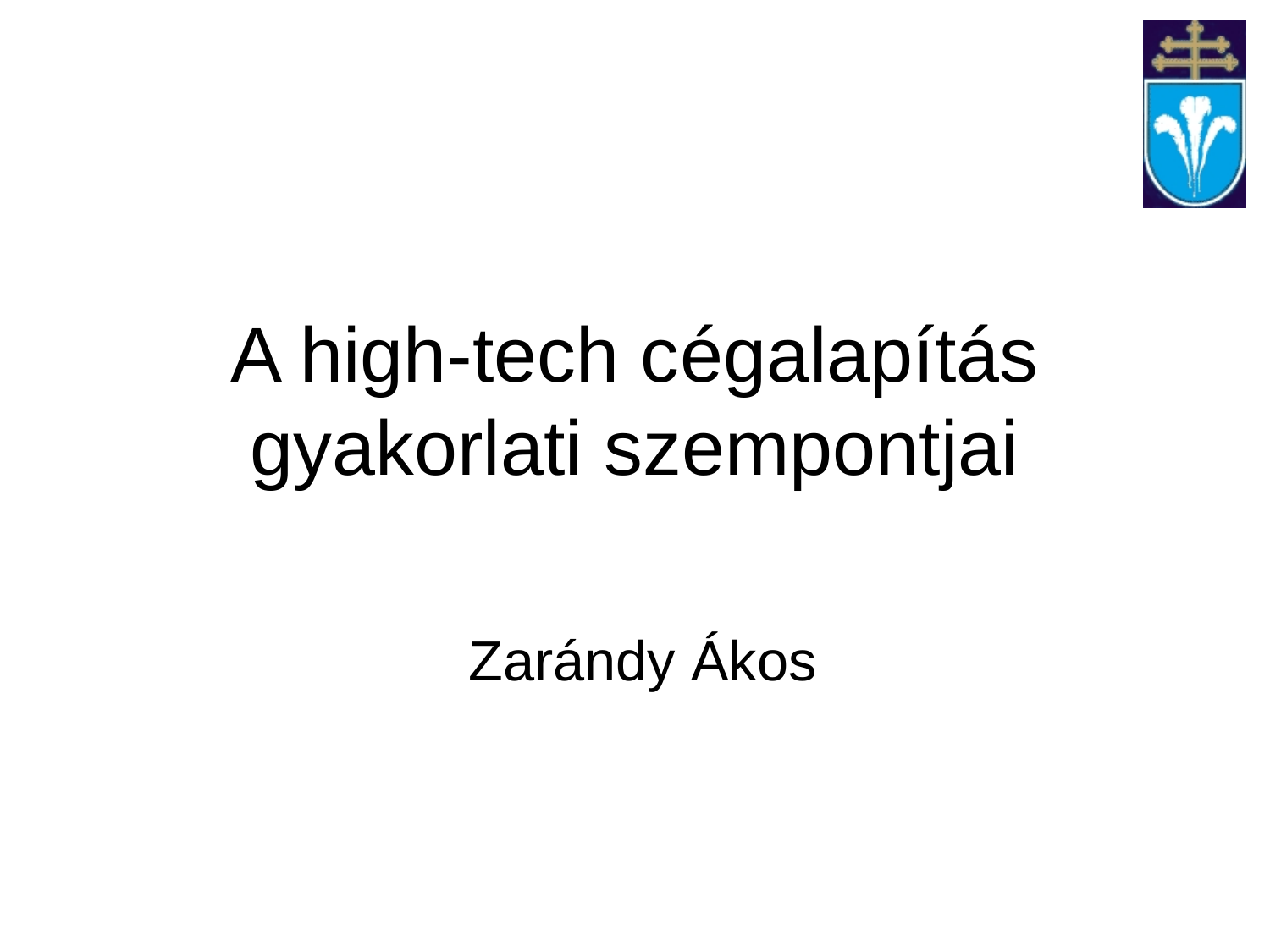

# A high-tech cégalapítás gyakorlati szempontjai

 Zarándy Ákos